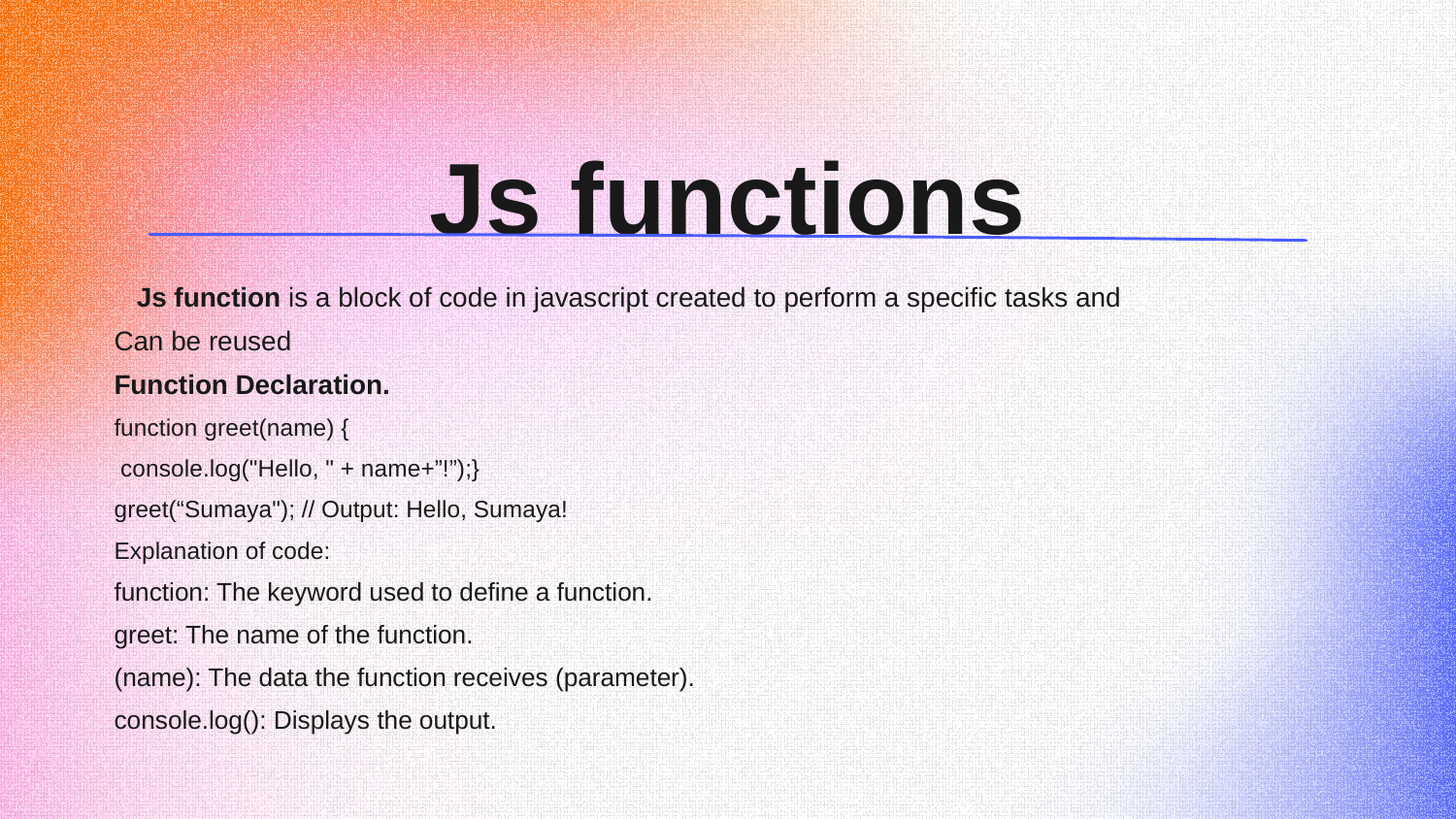

Js functions

   Js function is a block of code in javascript created to perform a specific tasks and
Can be reused
Function Declaration.
function greet(name) {
 console.log("Hello, " + name+”!”);}
greet(“Sumaya"); // Output: Hello, Sumaya!
Explanation of code:
function: The keyword used to define a function.
greet: The name of the function.
(name): The data the function receives (parameter).
console.log(): Displays the output.